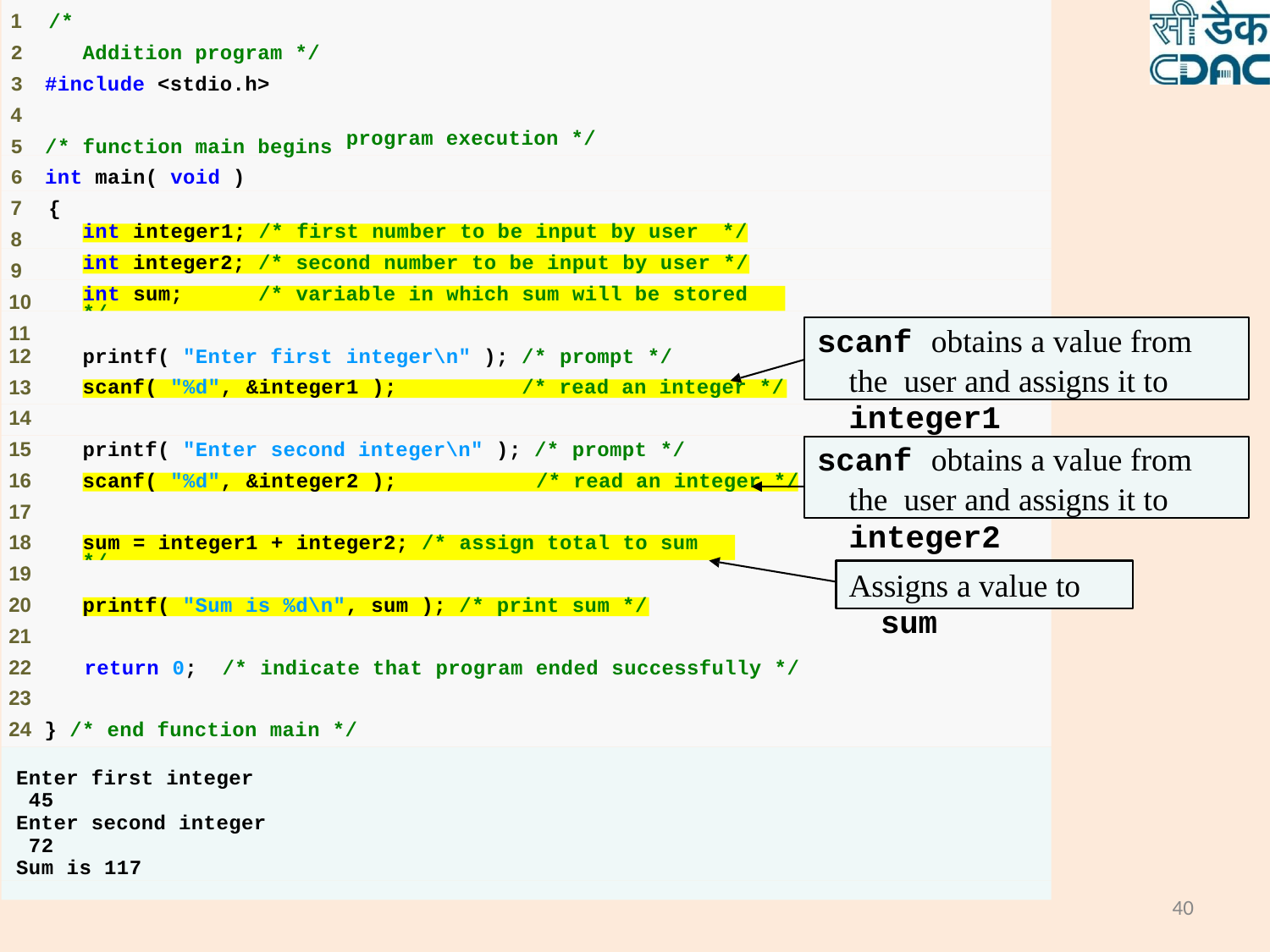

1	/*
Addition program */
#include <stdio.h>
4
/* function main begins
int main( void )
7	{
8
9
10
11

program execution */

int integer1; /* first number to be input by user	*/

int integer2; /* second number to be input by user */

int sum;	/* variable in which sum will be stored */

scanf obtains a value from the  user and assigns it to
12
13
printf( "Enter first integer\n" ); /* prompt */

scanf( "%d", &integer1 );	/* read an integer */
integer1
14

15
16
17
printf( "Enter second integer\n" ); /* prompt */
scanf( "%d", &integer2 );	/* read an integer */

scanf obtains a value from the  user and assigns it to

integer2
18

sum = integer1 + integer2; /* assign total to sum */
19
20

Assigns a value to
sum
printf( "Sum is %d\n", sum ); /* print sum */
21
22	return 0;	/* indicate that program ended successfully */
23
24  } /* end function main */

Enter first integer  45
Enter second integer  72
Sum is 117
40